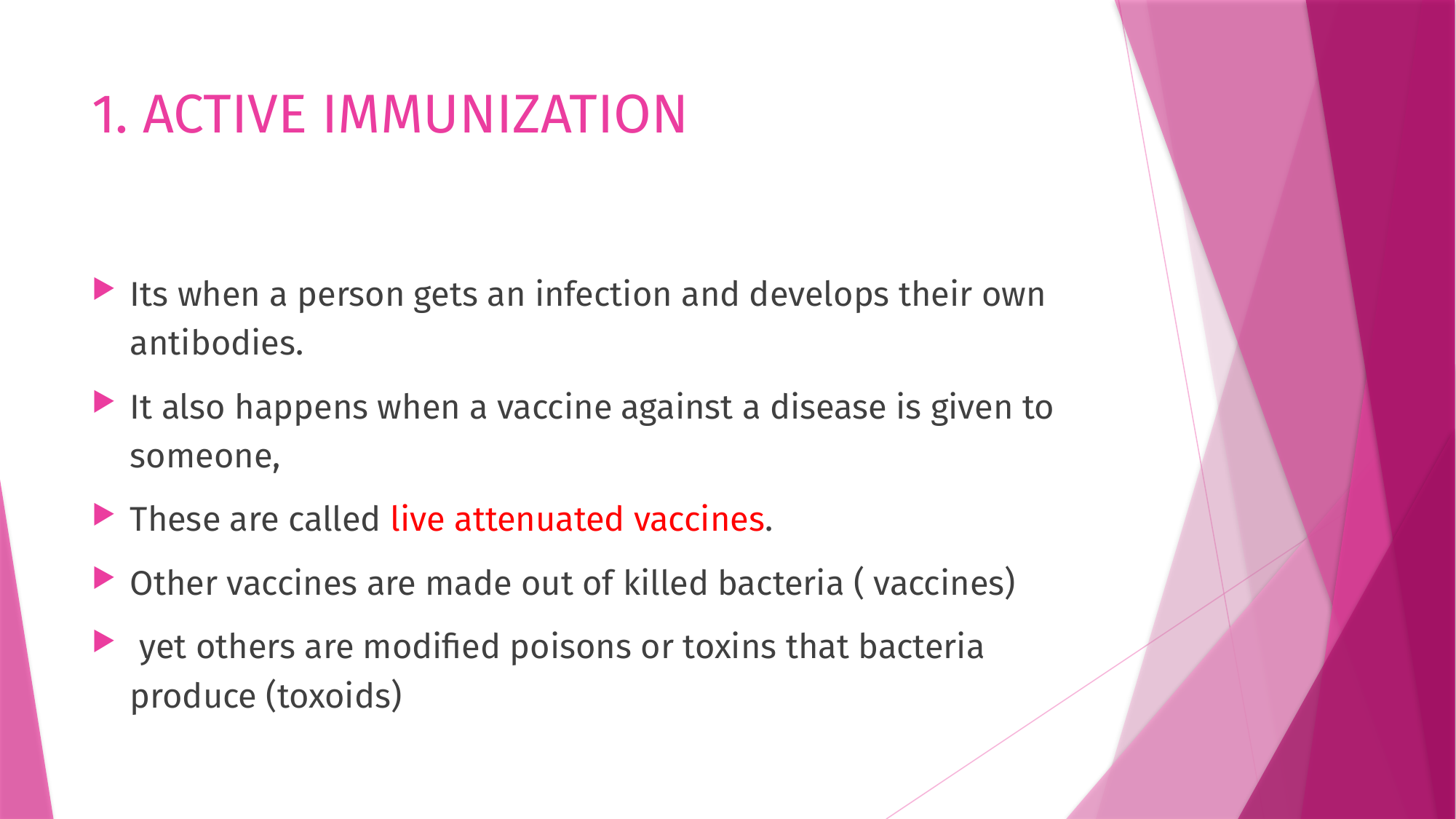

# 1. ACTIVE IMMUNIZATION
Its when a person gets an infection and develops their own antibodies.
It also happens when a vaccine against a disease is given to someone,
These are called live attenuated vaccines.
Other vaccines are made out of killed bacteria ( vaccines)
 yet others are modified poisons or toxins that bacteria produce (toxoids)